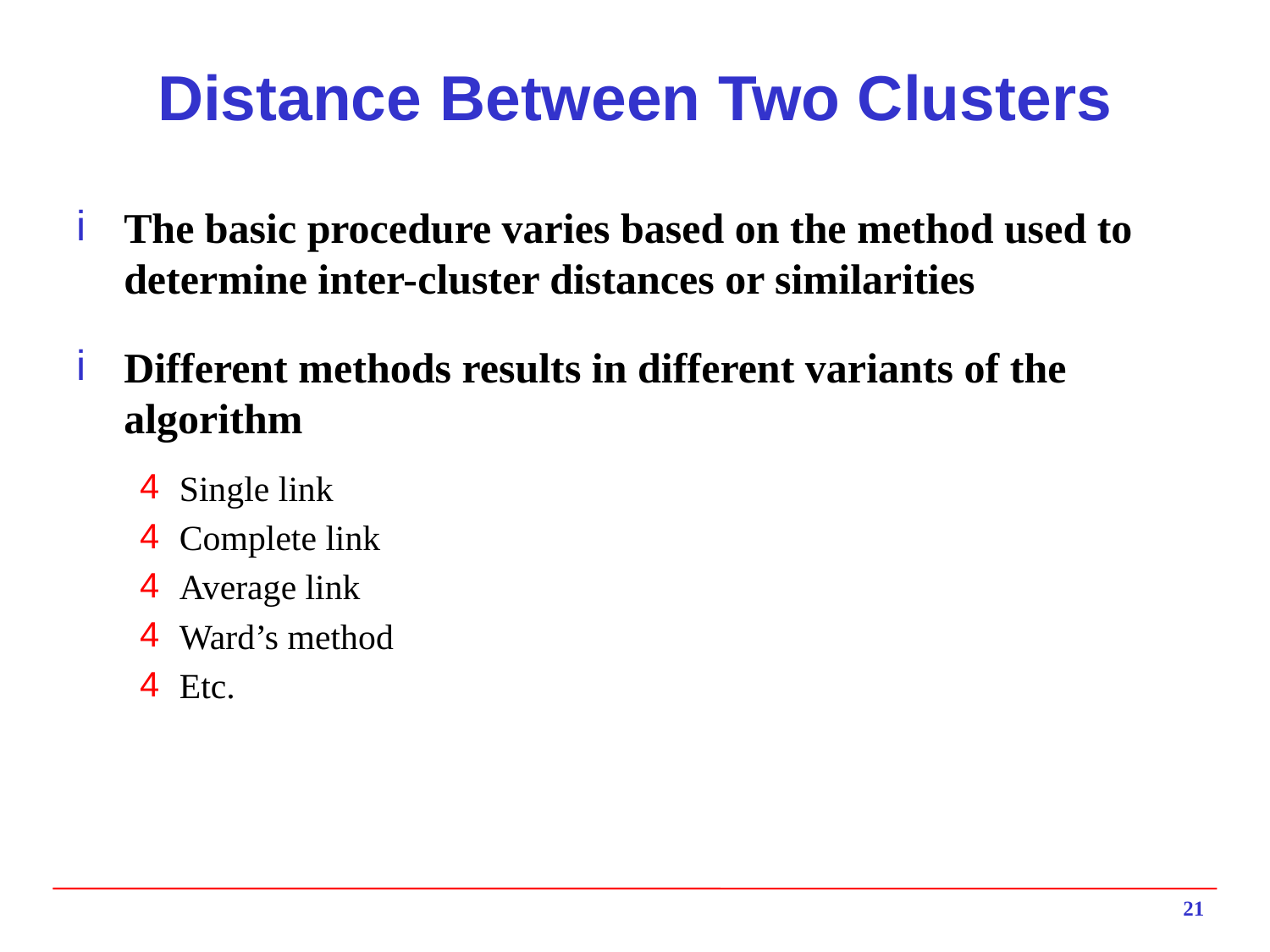

# Distance Between Two Clusters
The basic procedure varies based on the method used to determine inter-cluster distances or similarities

Different methods results in different variants of the algorithm
Single link
Complete link
Average link
Ward’s method
Etc.

21